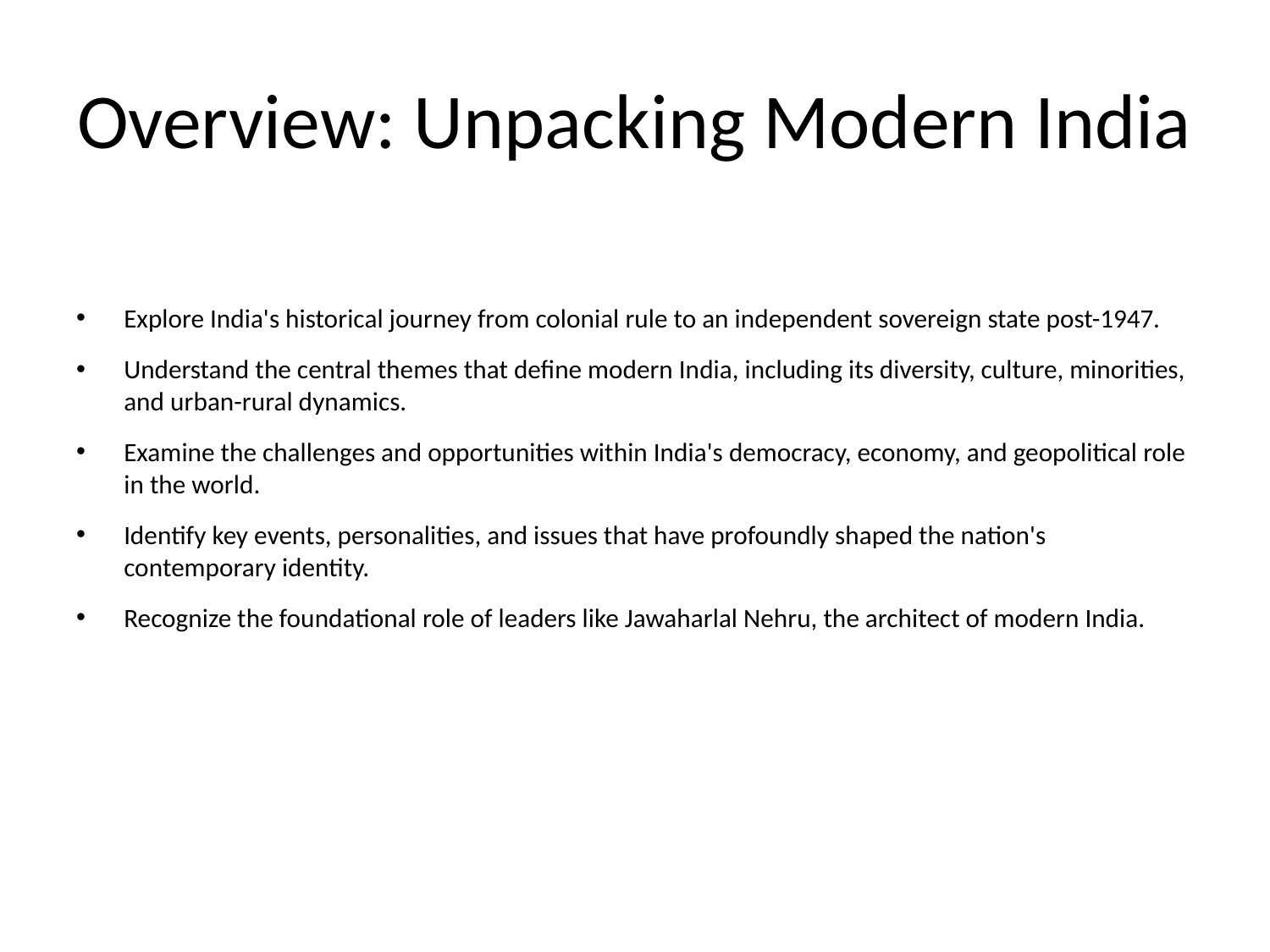

# Overview: Unpacking Modern India

Explore India's historical journey from colonial rule to an independent sovereign state post-1947.
Understand the central themes that define modern India, including its diversity, culture, minorities, and urban-rural dynamics.
Examine the challenges and opportunities within India's democracy, economy, and geopolitical role in the world.
Identify key events, personalities, and issues that have profoundly shaped the nation's contemporary identity.
Recognize the foundational role of leaders like Jawaharlal Nehru, the architect of modern India.